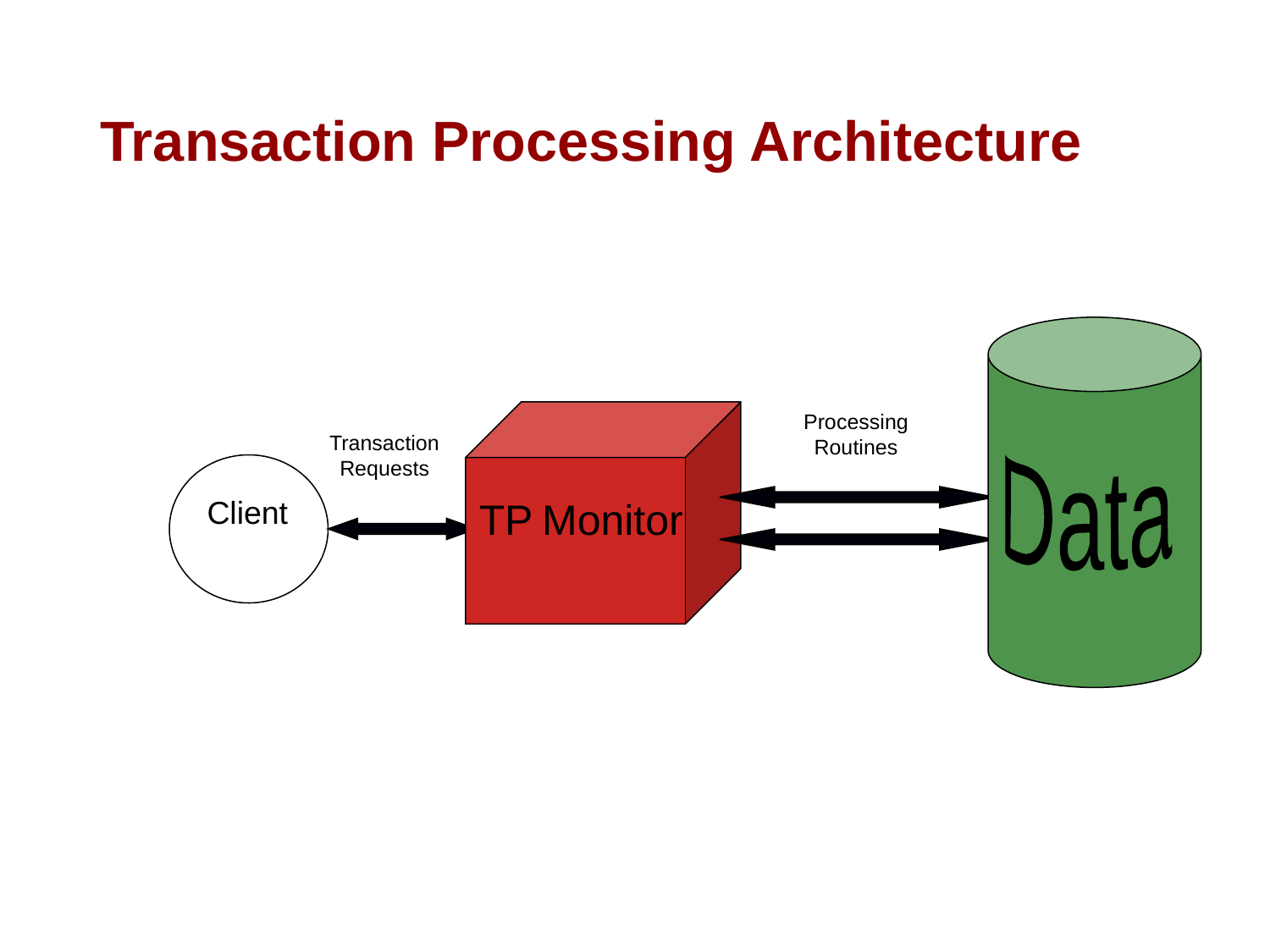

# Transaction Processing Architecture

Processing
Routines
Transaction
Requests

Data
Client
TP Monitor